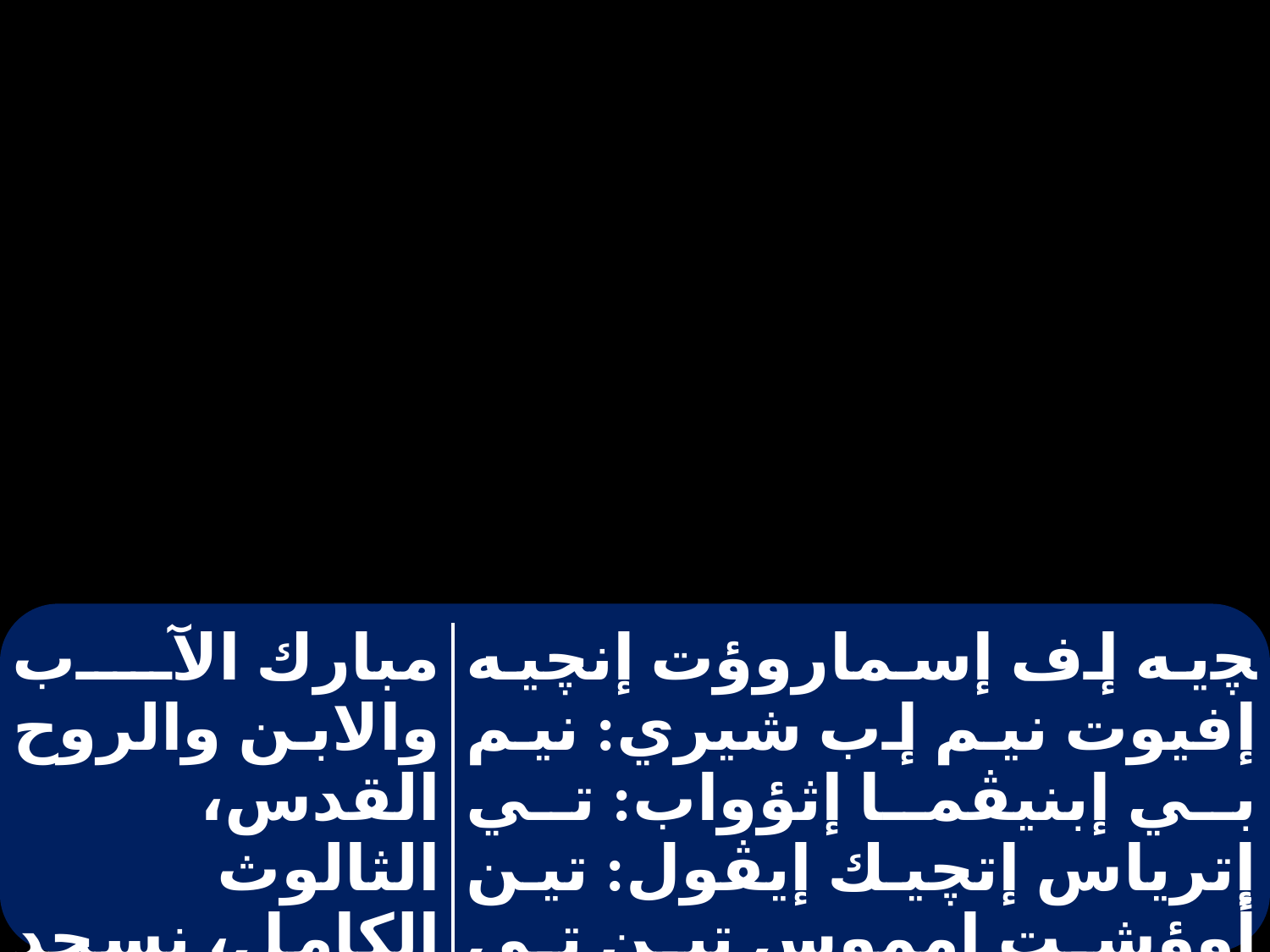

|  |  |
| --- | --- |
| مبارك الآب والابن والروح القدس، الثالوث الكامل، نسجد له ونمجده. | ﭽيه إف إسماروؤت إنچيه إفيوت نيم إب شيري: نيم بي إبنيڤما إثؤواب: تي إترياس إتچيك إيڤول: تين أوؤشت إمموس تين تي أوؤناس . |
#